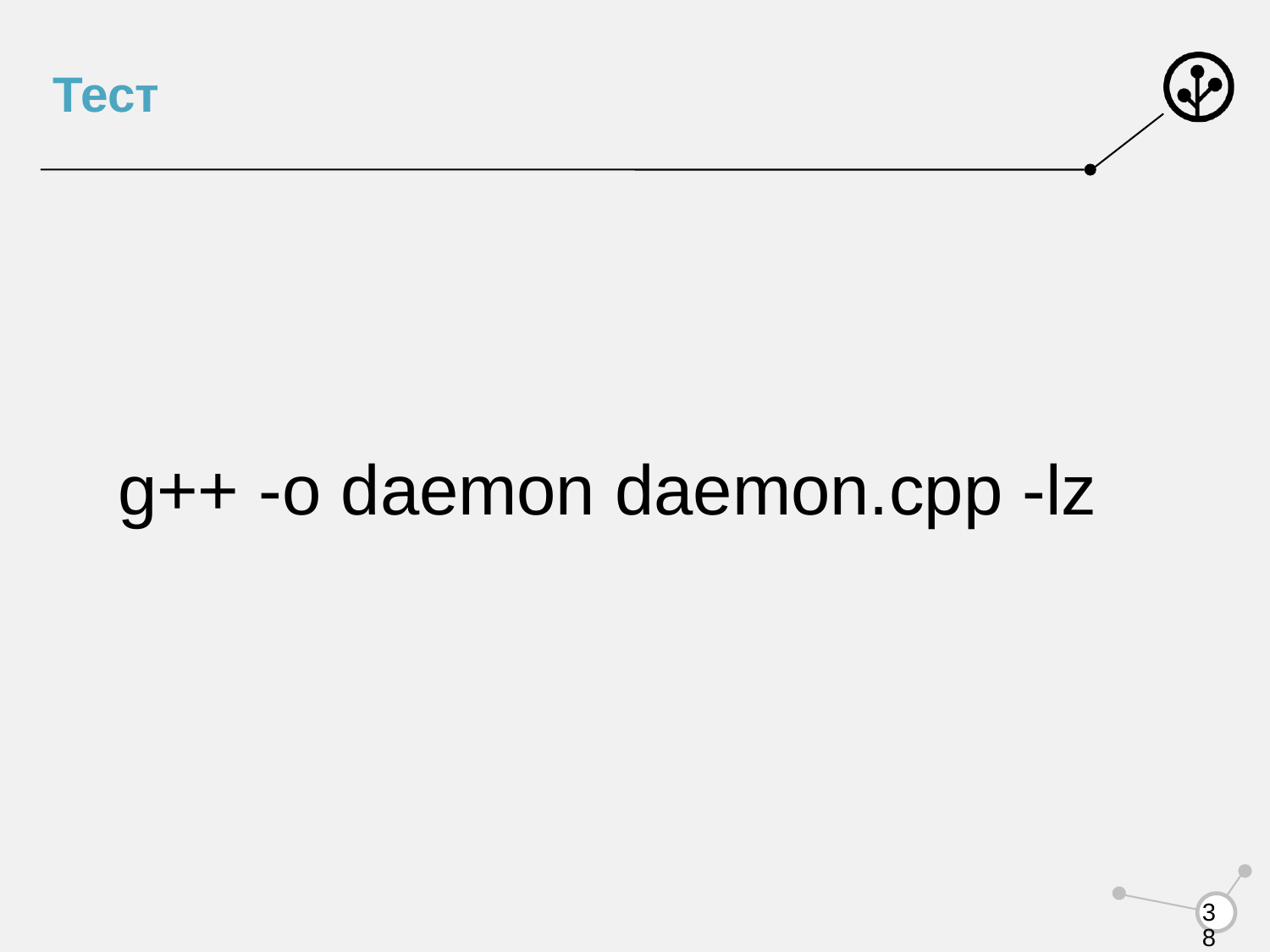

# Тест

g++ -o daemon daemon.cpp -lz
38